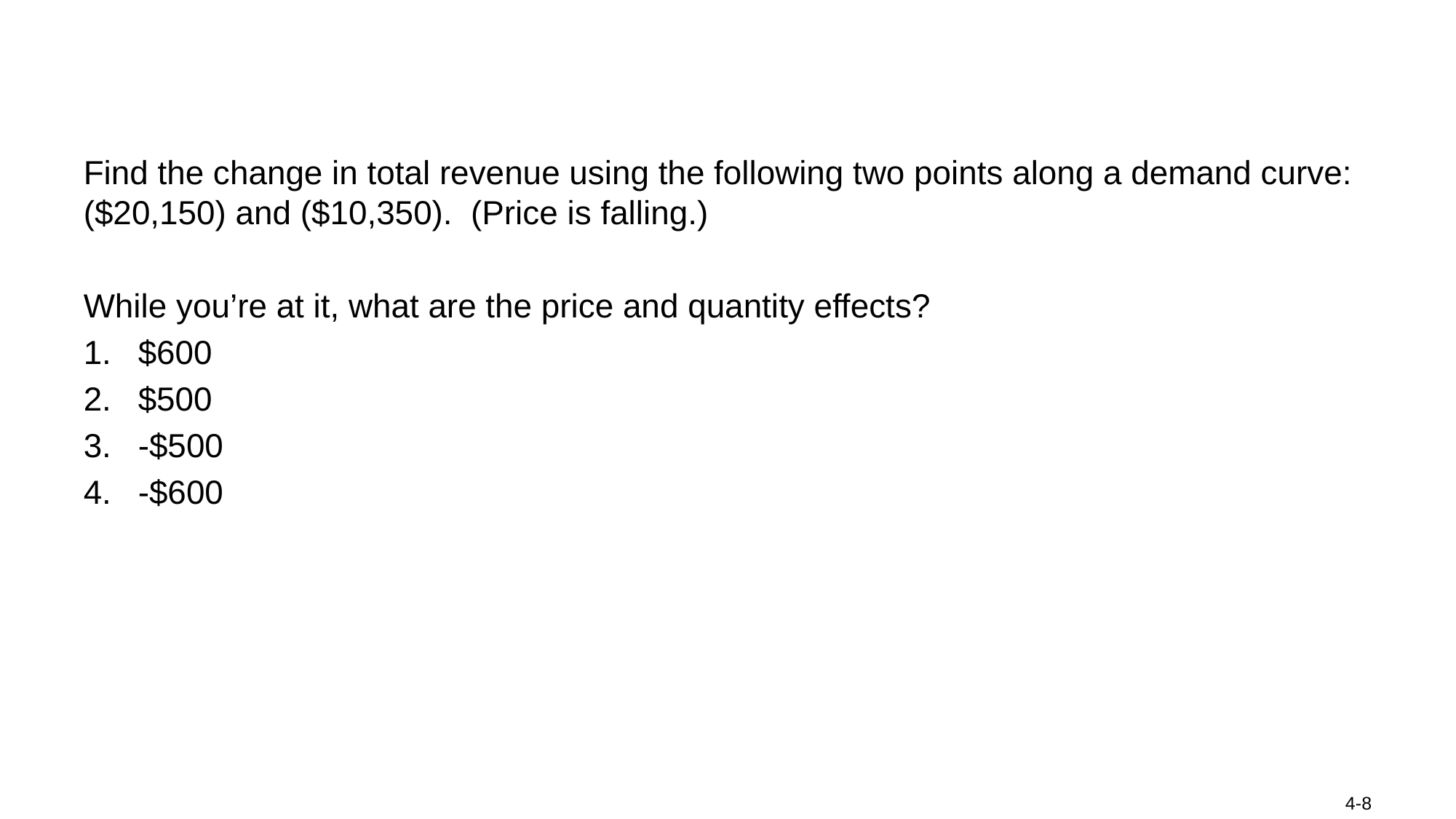

Find the change in total revenue using the following two points along a demand curve: ($20,150) and ($10,350).  (Price is falling.)

While you’re at it, what are the price and quantity effects?
$600
$500
-$500
-$600